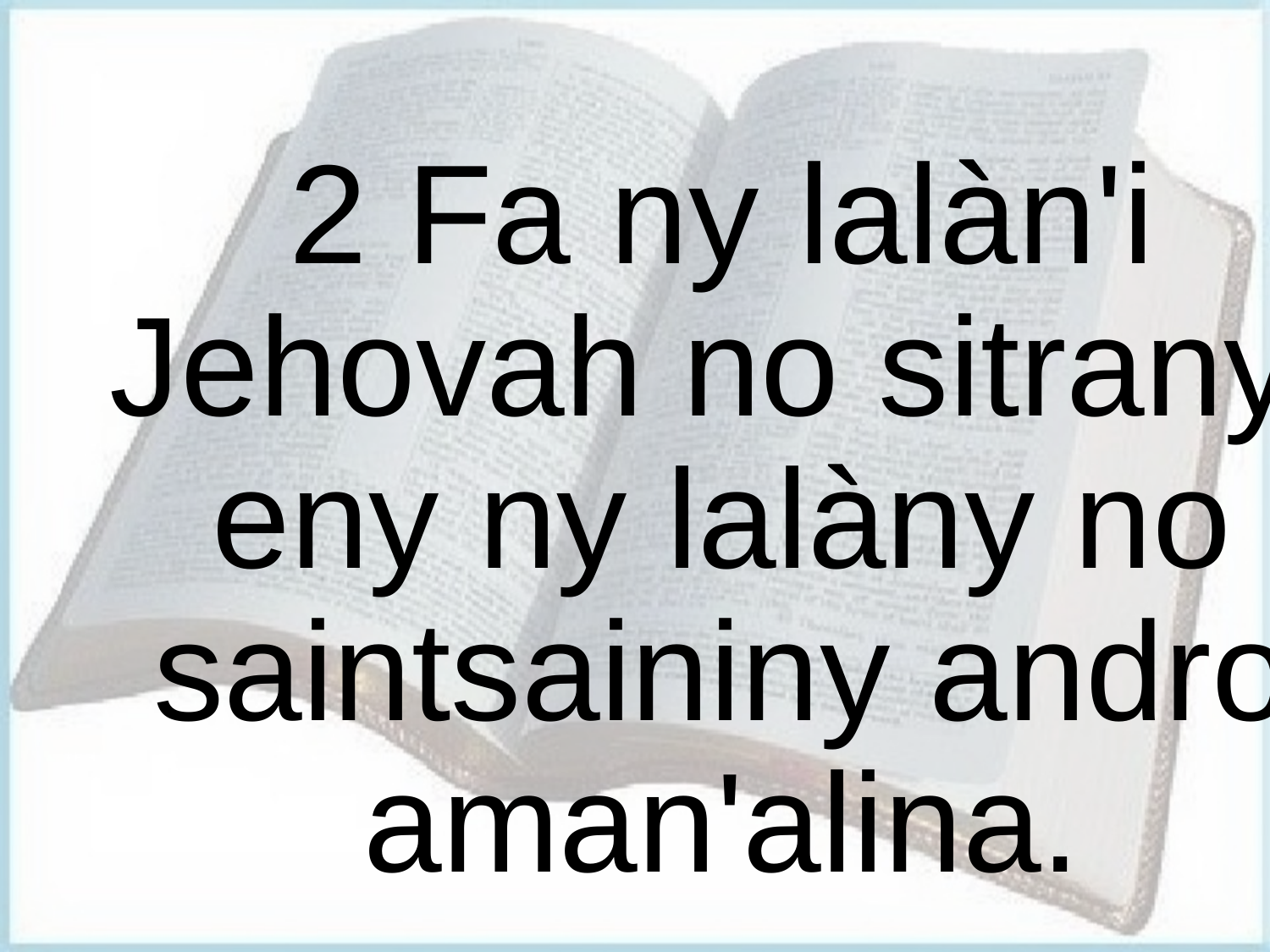

# 2 Fa ny lalàn'i Jehovah no sitrany; eny ny lalàny no saintsaininy andro aman'alina.